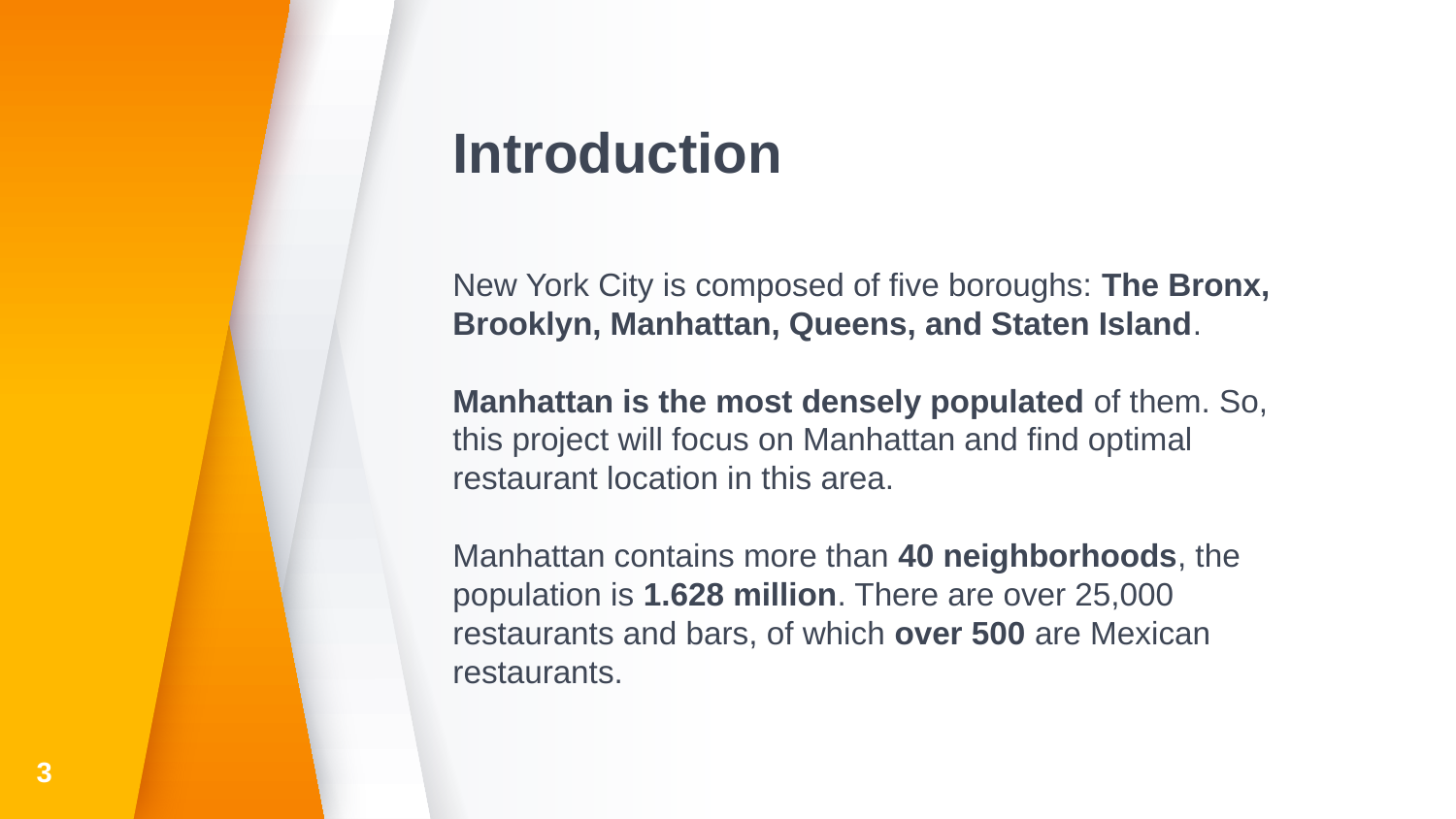

# Introduction
New York City is composed of five boroughs: The Bronx, Brooklyn, Manhattan, Queens, and Staten Island.

Manhattan is the most densely populated of them. So, this project will focus on Manhattan and find optimal restaurant location in this area.

Manhattan contains more than 40 neighborhoods, the population is 1.628 million. There are over 25,000 restaurants and bars, of which over 500 are Mexican restaurants.

3